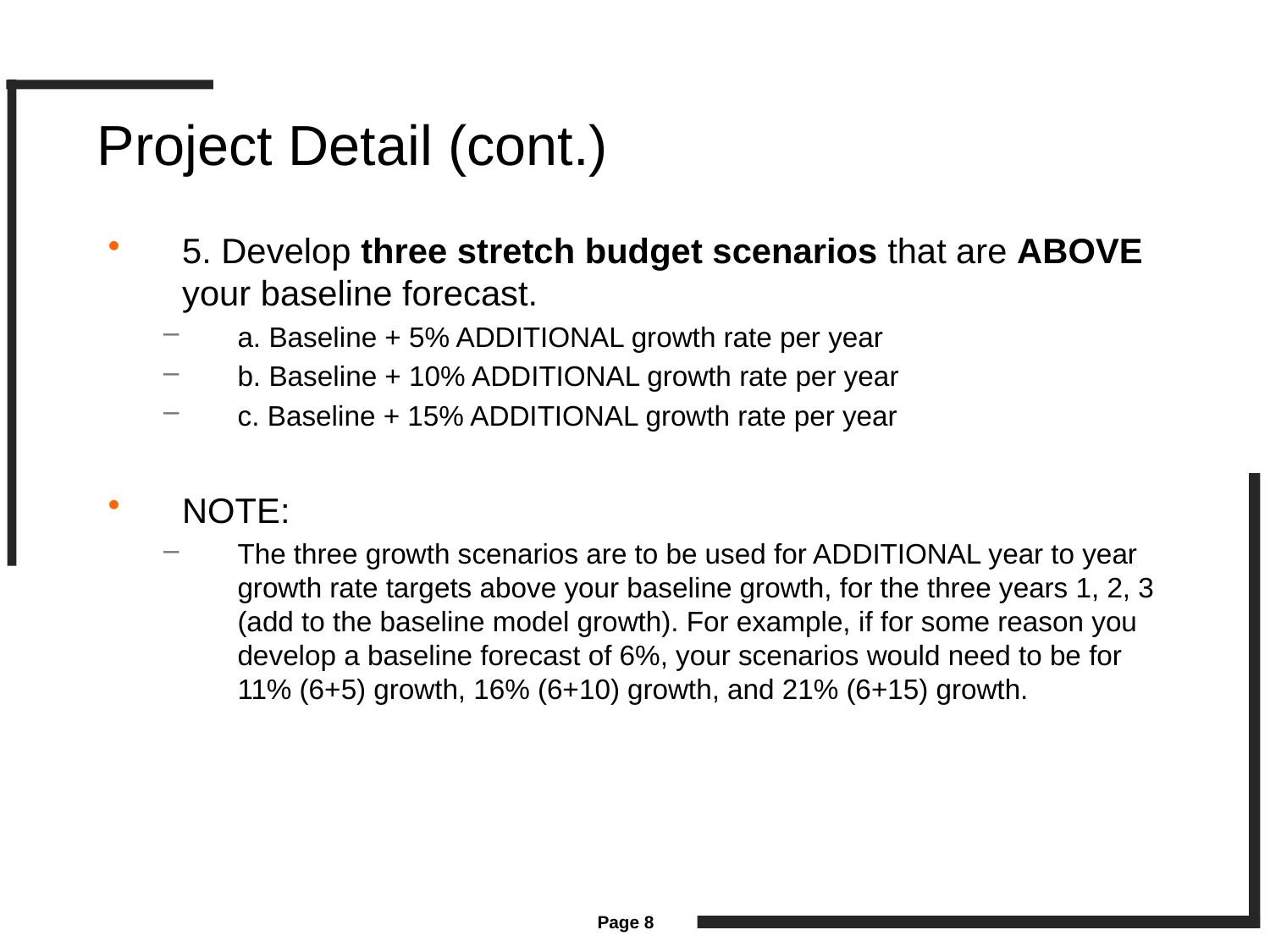

# Project Detail (cont.)
5. Develop three stretch budget scenarios that are ABOVE your baseline forecast.
a. Baseline + 5% ADDITIONAL growth rate per year
b. Baseline + 10% ADDITIONAL growth rate per year
c. Baseline + 15% ADDITIONAL growth rate per year

NOTE:
The three growth scenarios are to be used for ADDITIONAL year to year growth rate targets above your baseline growth, for the three years 1, 2, 3 (add to the baseline model growth). For example, if for some reason you develop a baseline forecast of 6%, your scenarios would need to be for 11% (6+5) growth, 16% (6+10) growth, and 21% (6+15) growth.

Page 8